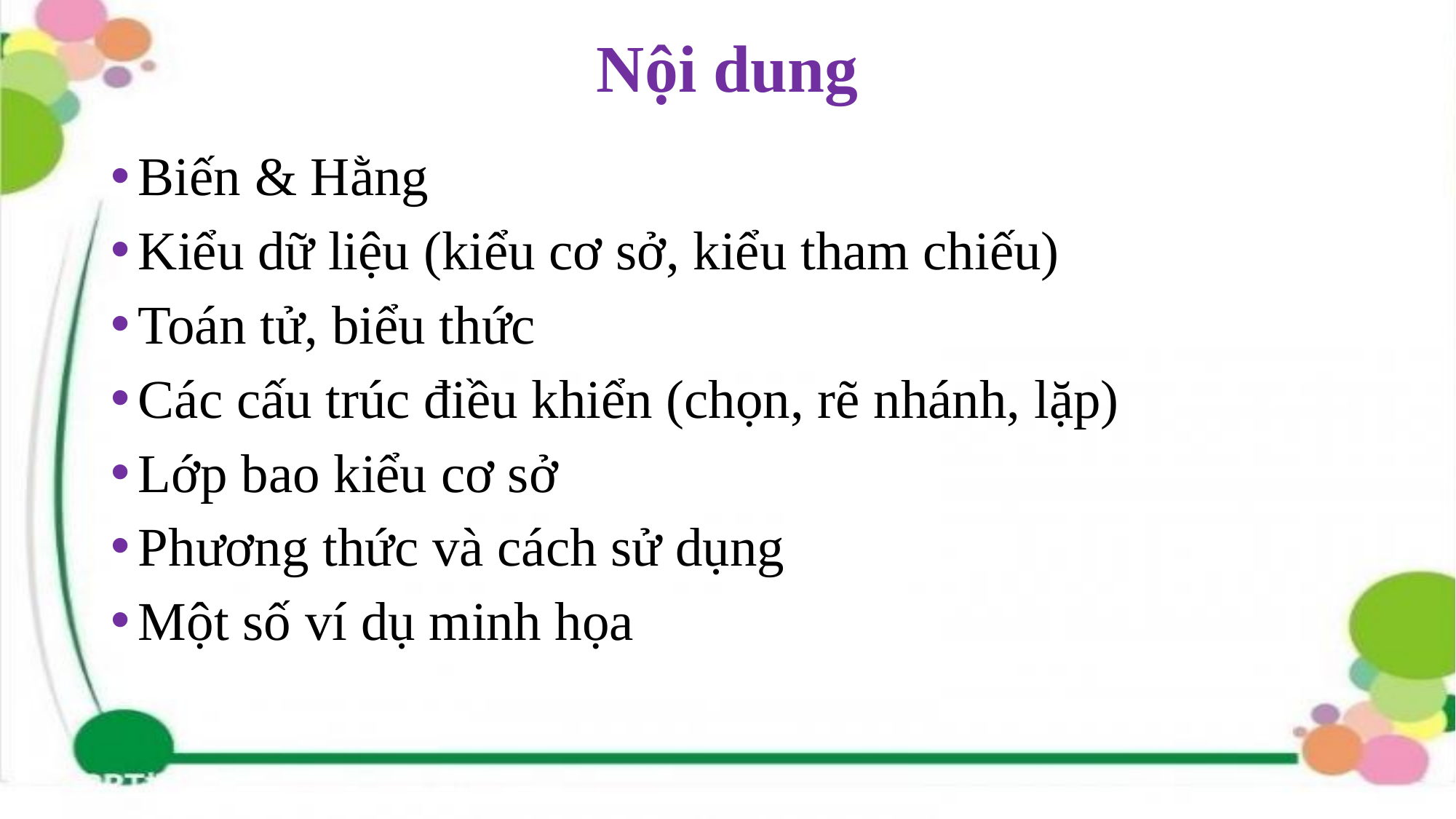

# Nội dung
Biến & Hằng
Kiểu dữ liệu (kiểu cơ sở, kiểu tham chiếu)
Toán tử, biểu thức
Các cấu trúc điều khiển (chọn, rẽ nhánh, lặp)
Lớp bao kiểu cơ sở
Phương thức và cách sử dụng
Một số ví dụ minh họa